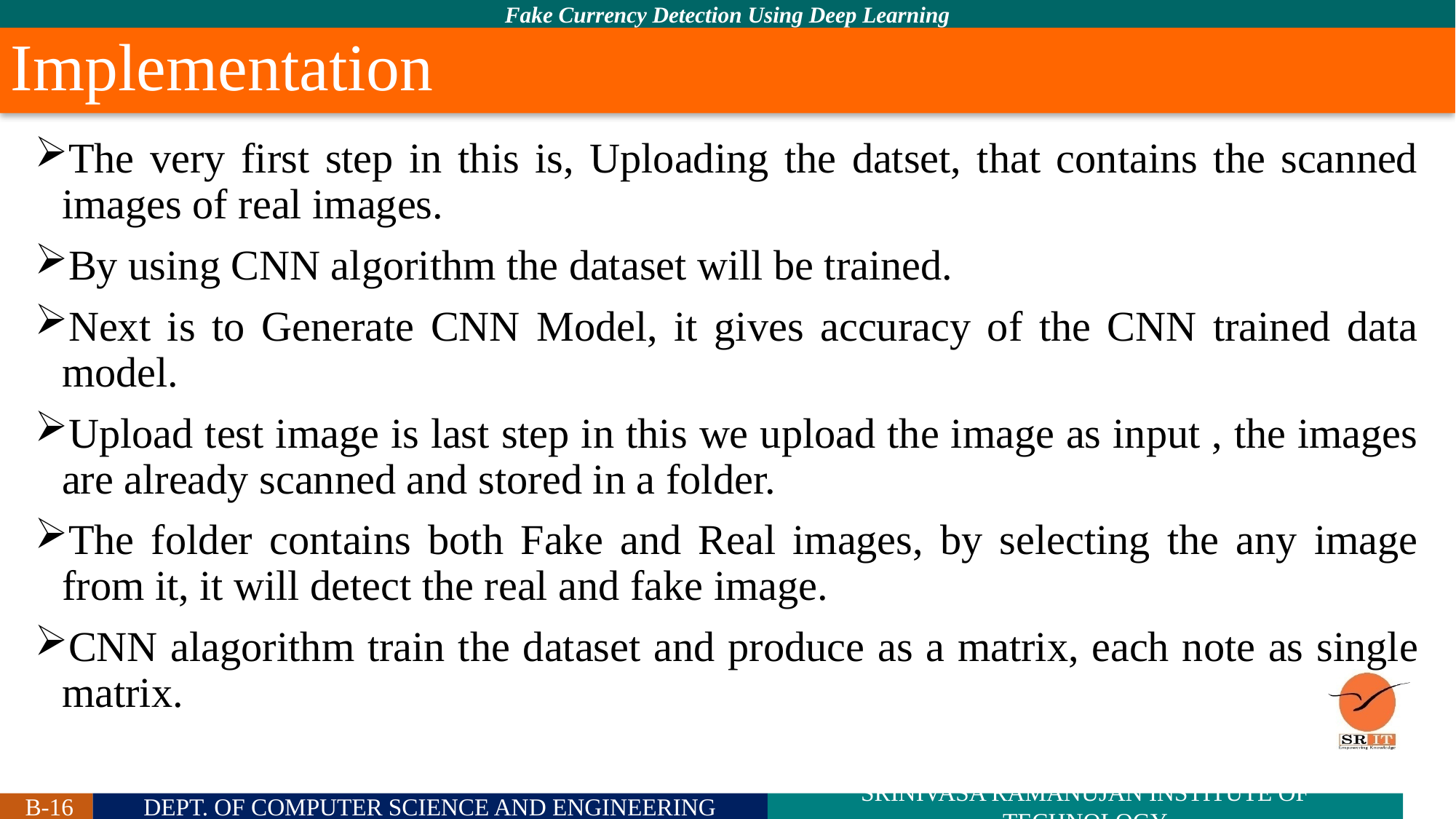

# Implementation
The very first step in this is, Uploading the datset, that contains the scanned images of real images.
By using CNN algorithm the dataset will be trained.
Next is to Generate CNN Model, it gives accuracy of the CNN trained data model.
Upload test image is last step in this we upload the image as input , the images are already scanned and stored in a folder.
The folder contains both Fake and Real images, by selecting the any image from it, it will detect the real and fake image.
CNN alagorithm train the dataset and produce as a matrix, each note as single matrix.